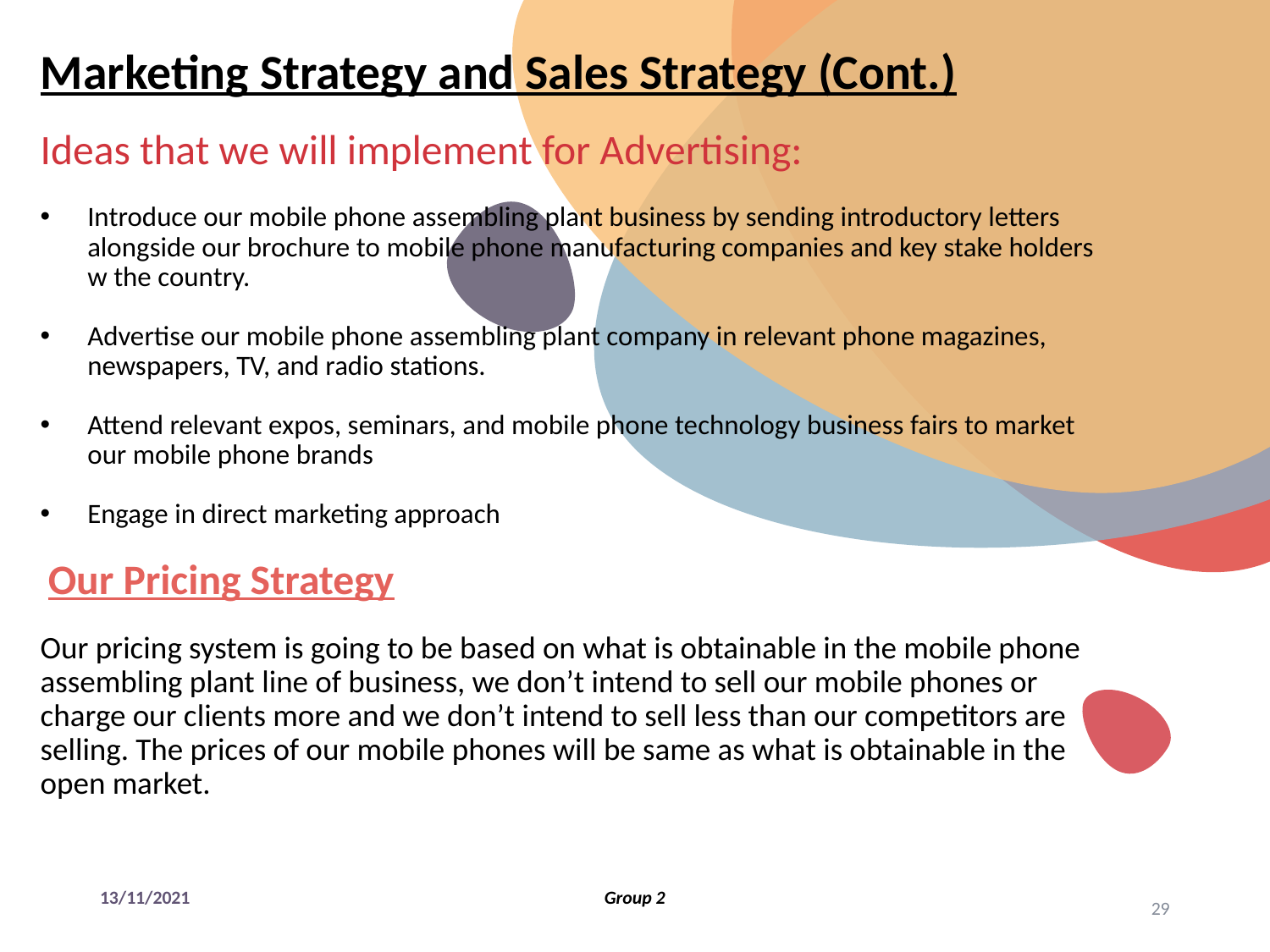

Marketing Strategy and Sales Strategy (Cont.)
Ideas that we will implement for Advertising:
Introduce our mobile phone assembling plant business by sending introductory letters alongside our brochure to mobile phone manufacturing companies and key stake holders w the country.
Advertise our mobile phone assembling plant company in relevant phone magazines, newspapers, TV, and radio stations.
Attend relevant expos, seminars, and mobile phone technology business fairs to market our mobile phone brands
Engage in direct marketing approach
 Our Pricing Strategy
Our pricing system is going to be based on what is obtainable in the mobile phone assembling plant line of business, we don’t intend to sell our mobile phones or charge our clients more and we don’t intend to sell less than our competitors are selling. The prices of our mobile phones will be same as what is obtainable in the open market.

13/11/2021

Group 2

29